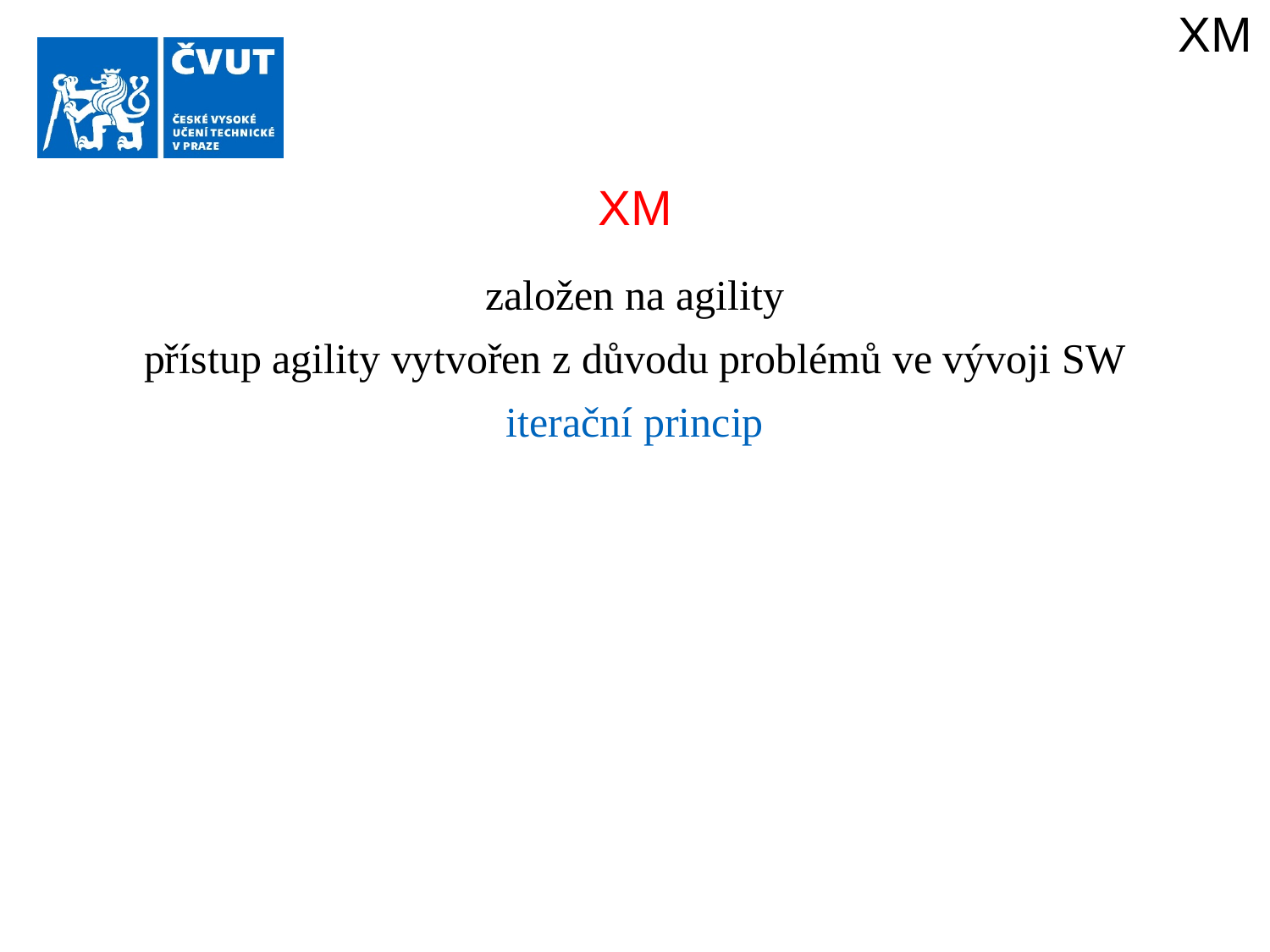

XM
XM
založen na agility
přístup agility vytvořen z důvodu problémů ve vývoji SW
iterační princip